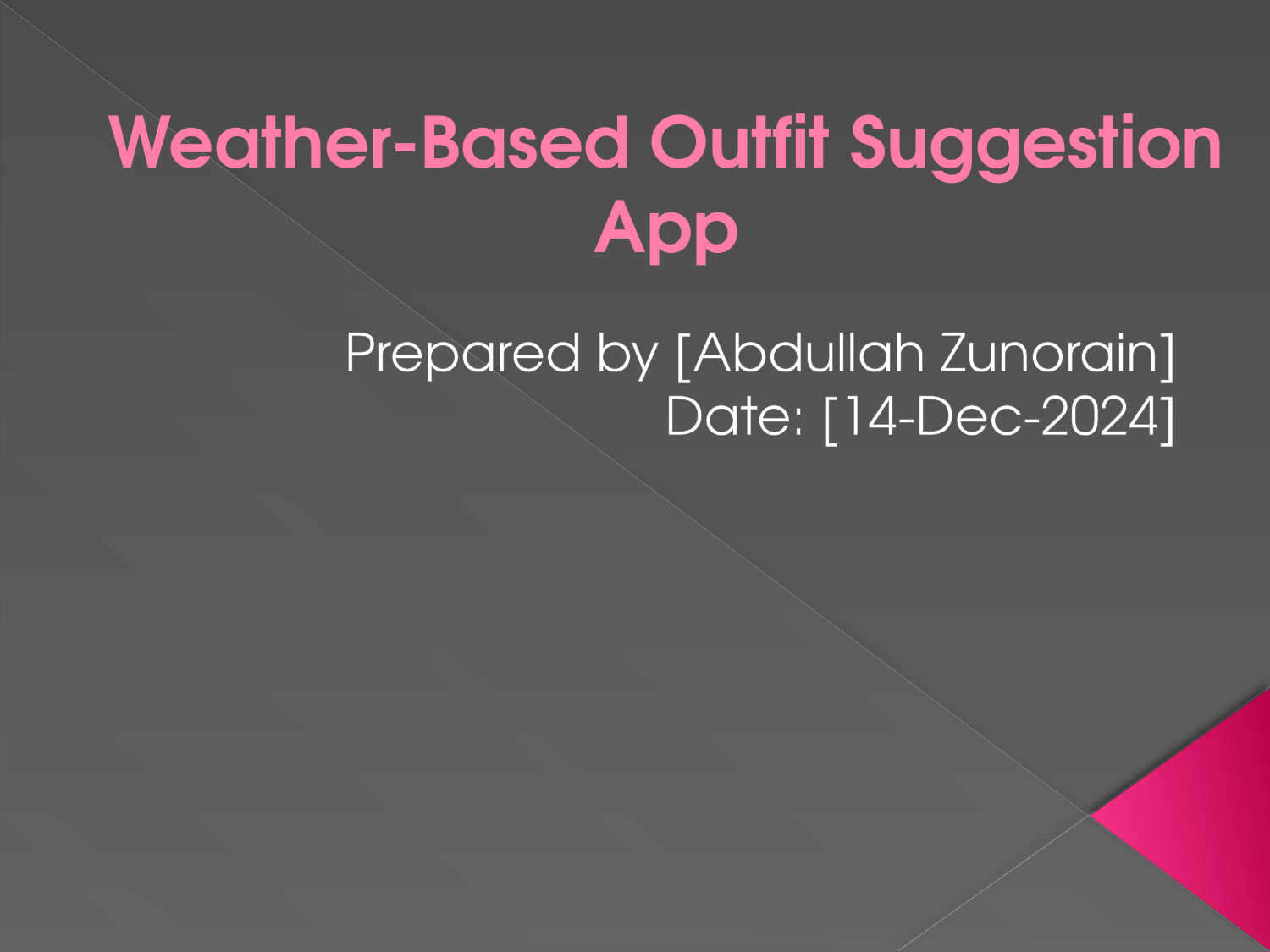

# Weather-Based Outfit Suggestion App
Prepared by [Abdullah Zunorain]
Date: [14-Dec-2024]